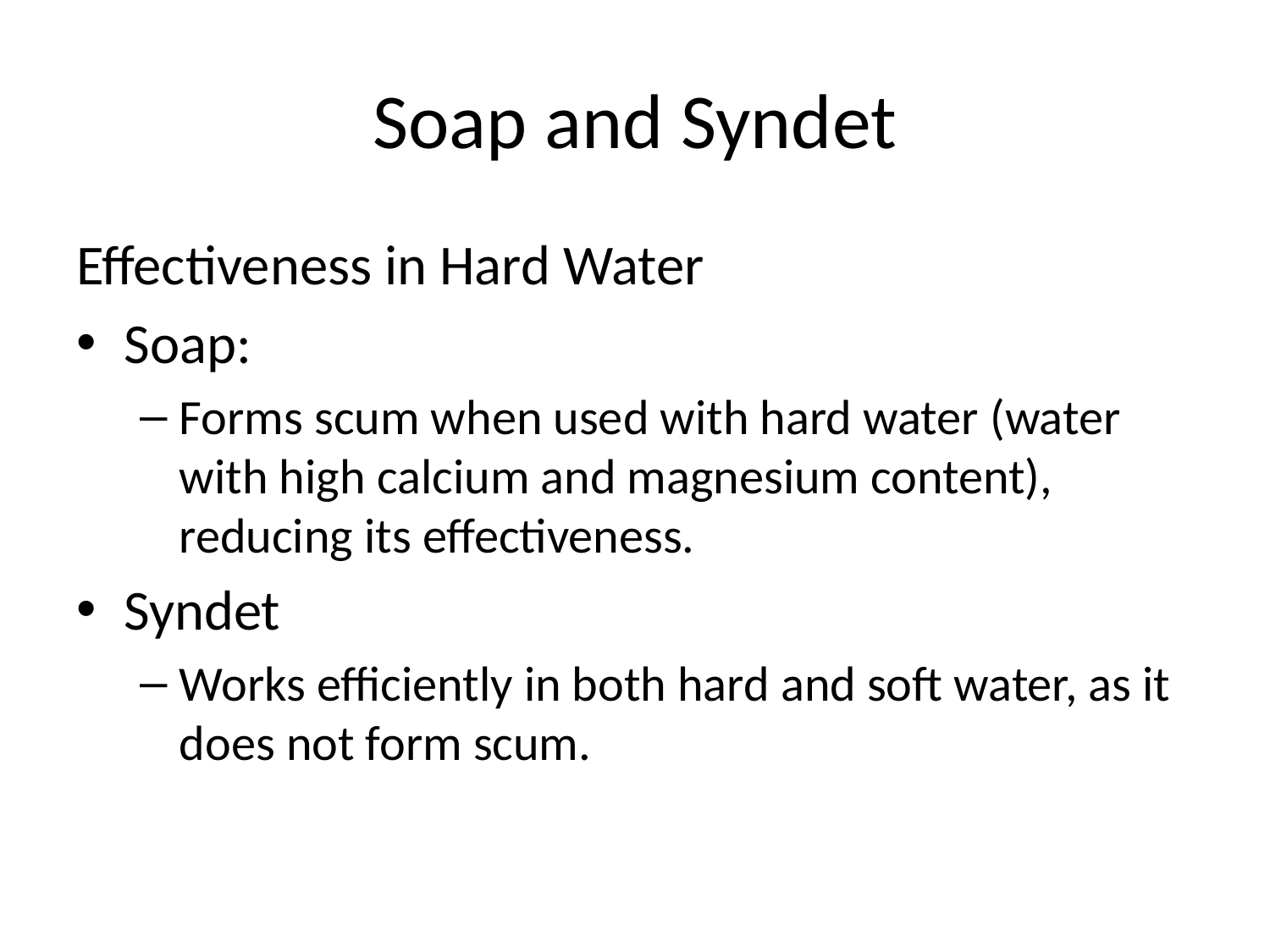

# Soap and Syndet
Effectiveness in Hard Water
Soap:
Forms scum when used with hard water (water with high calcium and magnesium content), reducing its effectiveness.
Syndet
Works efficiently in both hard and soft water, as it does not form scum.